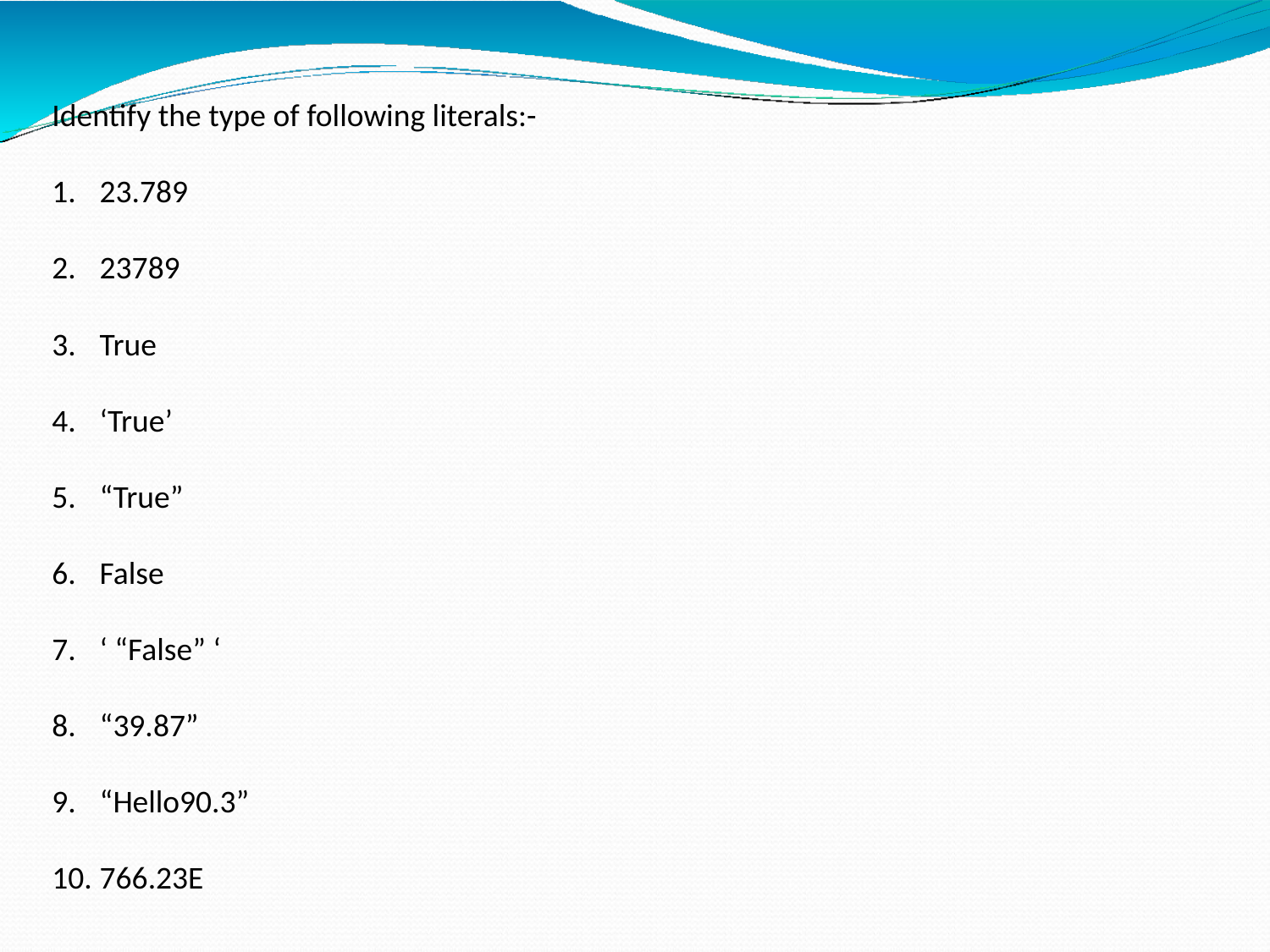

#
Identify the type of following literals:-

23.789

23789

True

‘True’

“True”

False

‘ “False” ‘

“39.87”

“Hello90.3”

766.23E